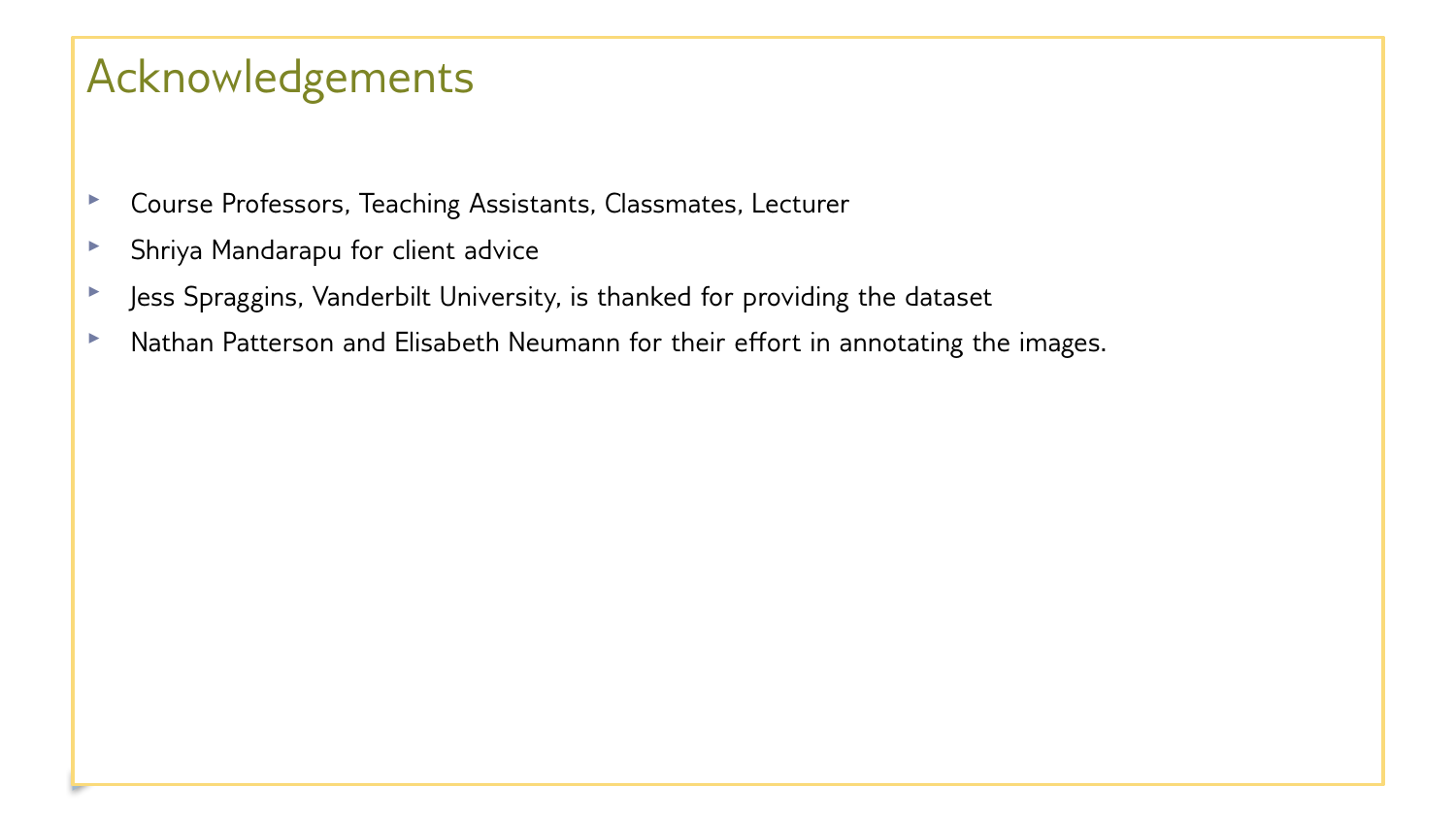

Acknowledgements

Course Professors, Teaching Assistants, Classmates, Lecturer
Shriya Mandarapu for client advice
Jess Spraggins, Vanderbilt University, is thanked for providing the dataset
Nathan Patterson and Elisabeth Neumann for their effort in annotating the images.